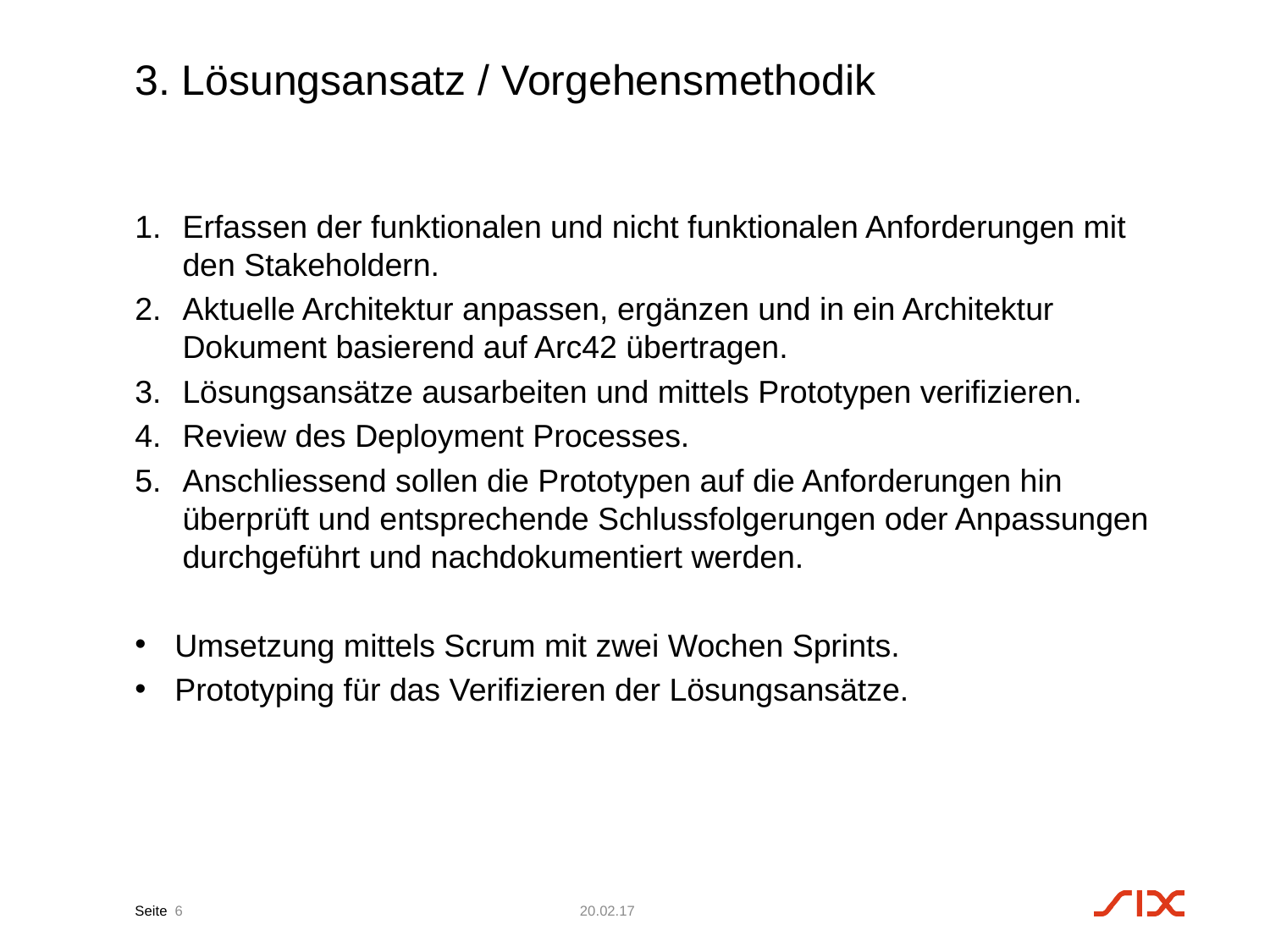

# 3. Lösungsansatz / Vorgehensmethodik
Erfassen der funktionalen und nicht funktionalen Anforderungen mit den Stakeholdern.
Aktuelle Architektur anpassen, ergänzen und in ein Architektur Dokument basierend auf Arc42 übertragen.
Lösungsansätze ausarbeiten und mittels Prototypen verifizieren.
Review des Deployment Processes.
Anschliessend sollen die Prototypen auf die Anforderungen hin überprüft und entsprechende Schlussfolgerungen oder Anpassungen durchgeführt und nachdokumentiert werden.

Umsetzung mittels Scrum mit zwei Wochen Sprints.
Prototyping für das Verifizieren der Lösungsansätze.

6
20.02.17